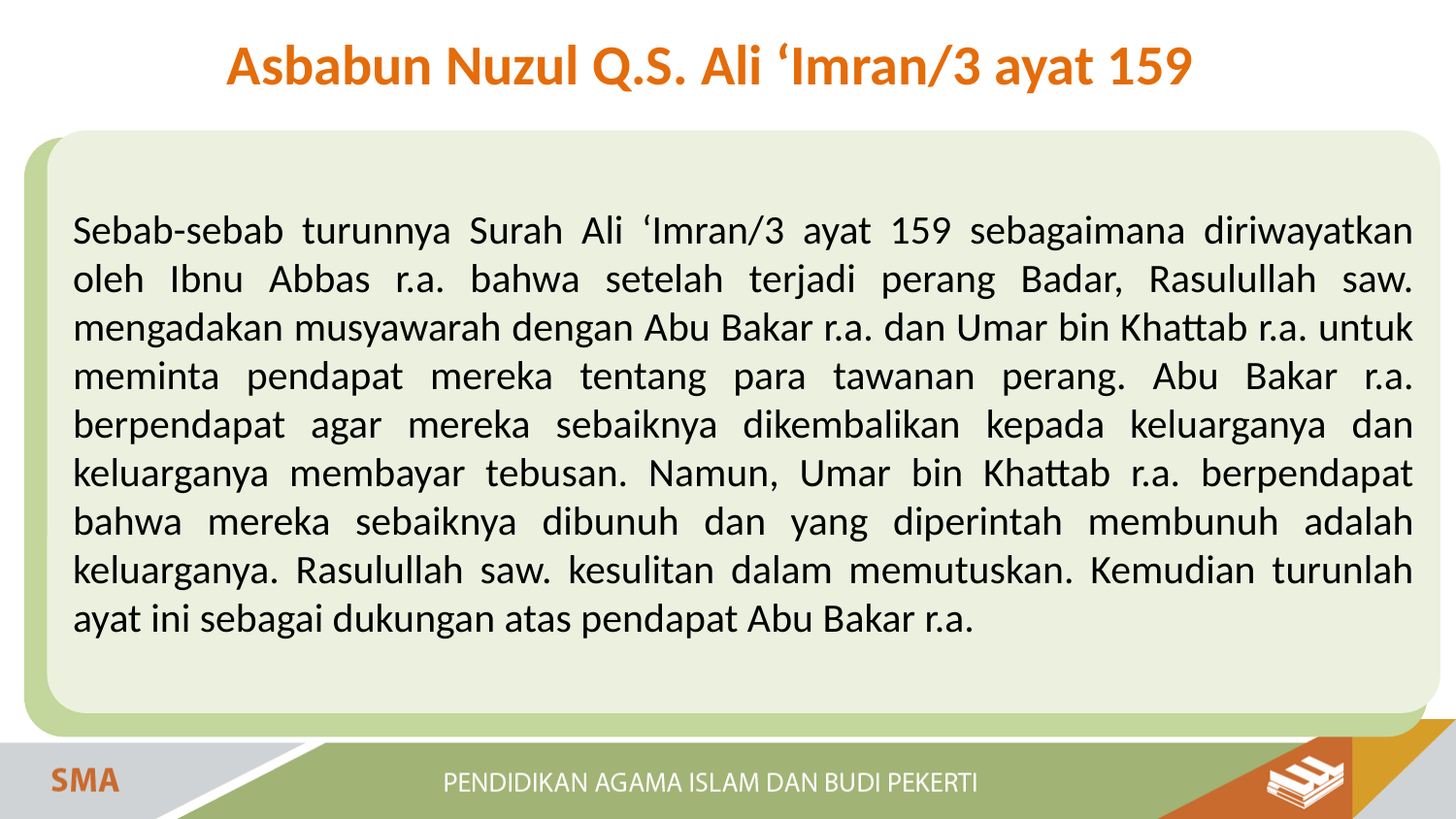

Asbabun Nuzul Q.S. Ali ‘Imran/3 ayat 159

Sebab-sebab turunnya Surah Ali ‘Imran/3 ayat 159 sebagaimana diriwayatkan oleh Ibnu Abbas r.a. bahwa setelah terjadi perang Badar, Rasulullah saw. mengadakan musyawarah dengan Abu Bakar r.a. dan Umar bin Khattab r.a. untuk meminta pendapat mereka tentang para tawanan perang. Abu Bakar r.a. berpendapat agar mereka sebaiknya dikembalikan kepada keluarganya dan keluarganya membayar tebusan. Namun, Umar bin Khattab r.a. berpendapat bahwa mereka sebaiknya dibunuh dan yang diperintah membunuh adalah keluarganya. Rasulullah saw. kesulitan dalam memutuskan. Kemudian turunlah ayat ini sebagai dukungan atas pendapat Abu Bakar r.a.